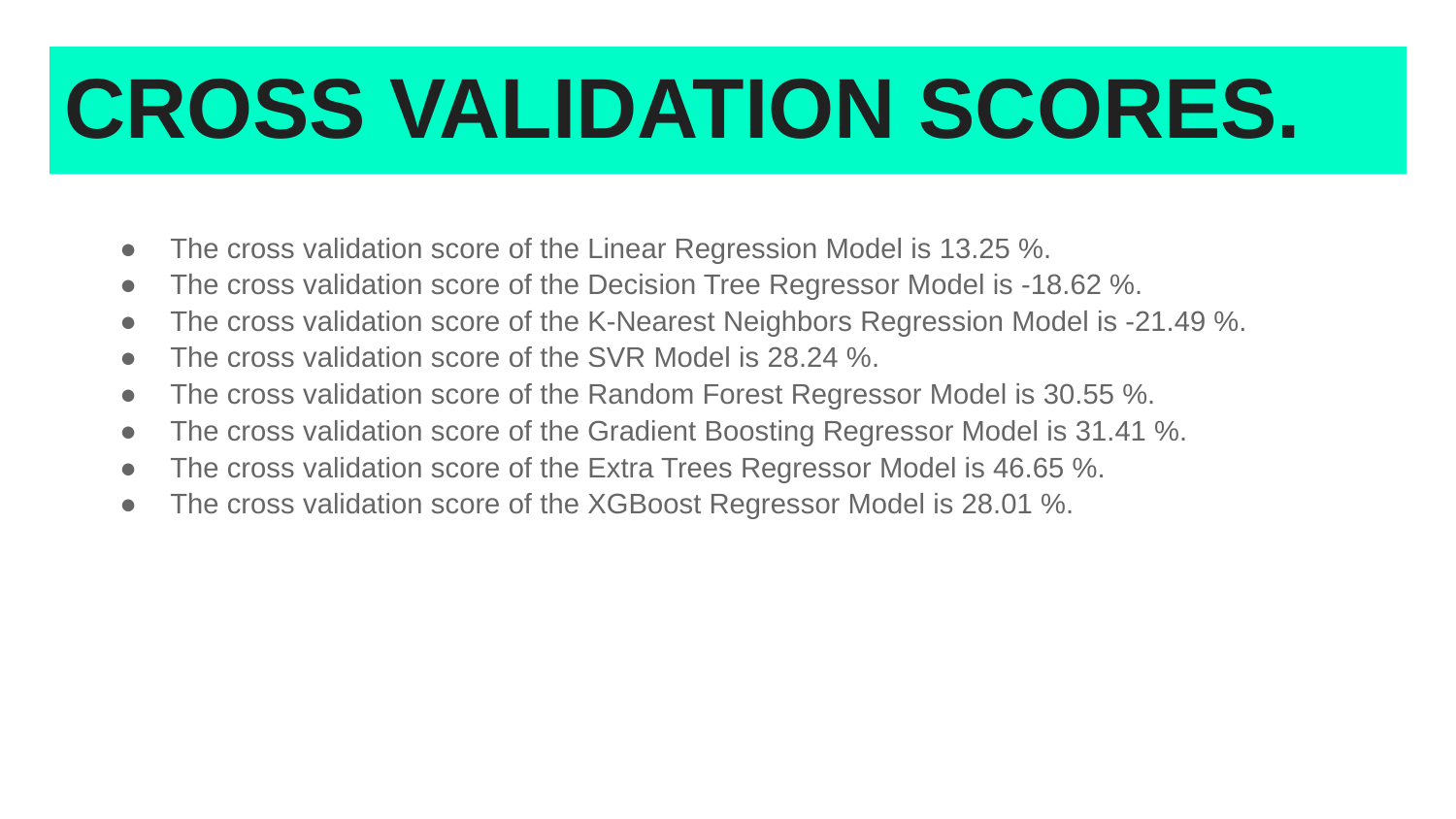

# CROSS VALIDATION SCORES.
The cross validation score of the Linear Regression Model is 13.25 %.
The cross validation score of the Decision Tree Regressor Model is -18.62 %.
The cross validation score of the K-Nearest Neighbors Regression Model is -21.49 %.
The cross validation score of the SVR Model is 28.24 %.
The cross validation score of the Random Forest Regressor Model is 30.55 %.
The cross validation score of the Gradient Boosting Regressor Model is 31.41 %.
The cross validation score of the Extra Trees Regressor Model is 46.65 %.
The cross validation score of the XGBoost Regressor Model is 28.01 %.